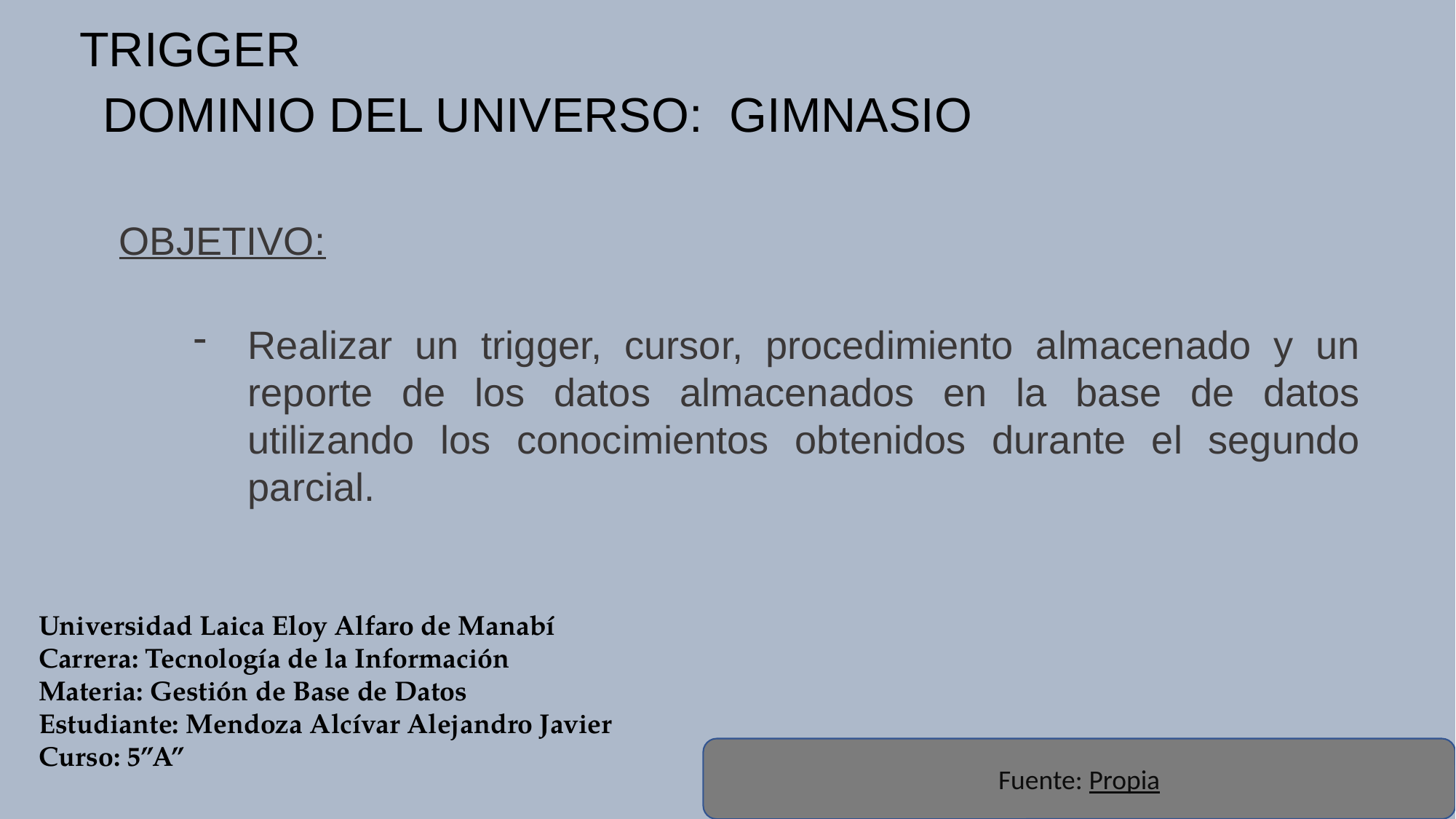

TRIGGER
		DOMINIO DEL UNIVERSO:  GIMNASIO
OBJETIVO:

Realizar un trigger, cursor, procedimiento almacenado y un reporte de los datos almacenados en la base de datos utilizando los conocimientos obtenidos durante el segundo parcial.
Universidad Laica Eloy Alfaro de Manabí
Carrera: Tecnología de la Información
Materia: Gestión de Base de Datos
Estudiante: Mendoza Alcívar Alejandro Javier
Curso: 5”A”
Fuente: Propia